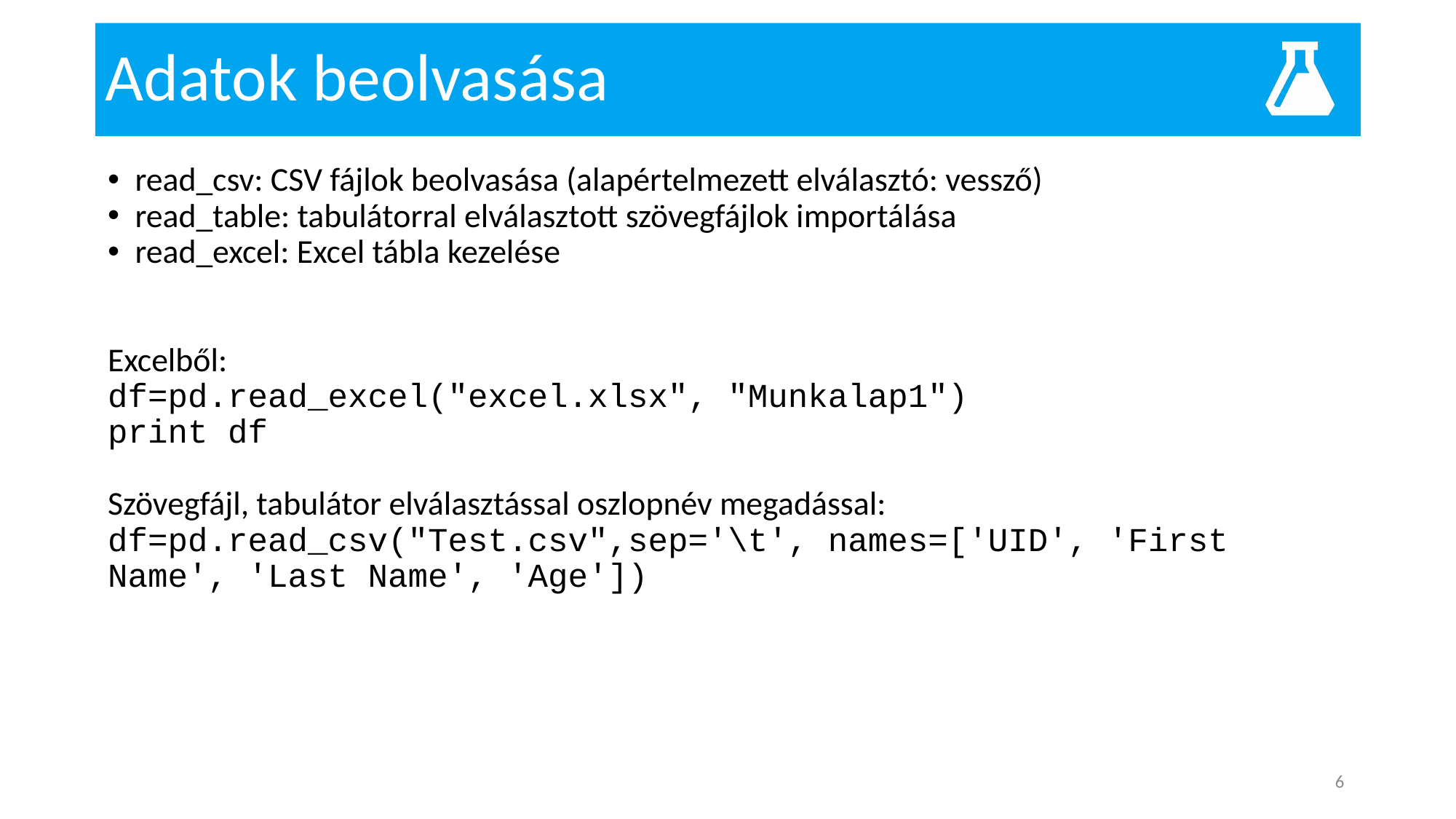

# Adatok beolvasása
read_csv: CSV fájlok beolvasása (alapértelmezett elválasztó: vessző)
read_table: tabulátorral elválasztott szövegfájlok importálása
read_excel: Excel tábla kezelése

Excelből:
df=pd.read_excel("excel.xlsx", "Munkalap1")
print df

Szövegfájl, tabulátor elválasztással oszlopnév megadással: df=pd.read_csv("Test.csv",sep='\t', names=['UID', 'First Name', 'Last Name', 'Age'])

6